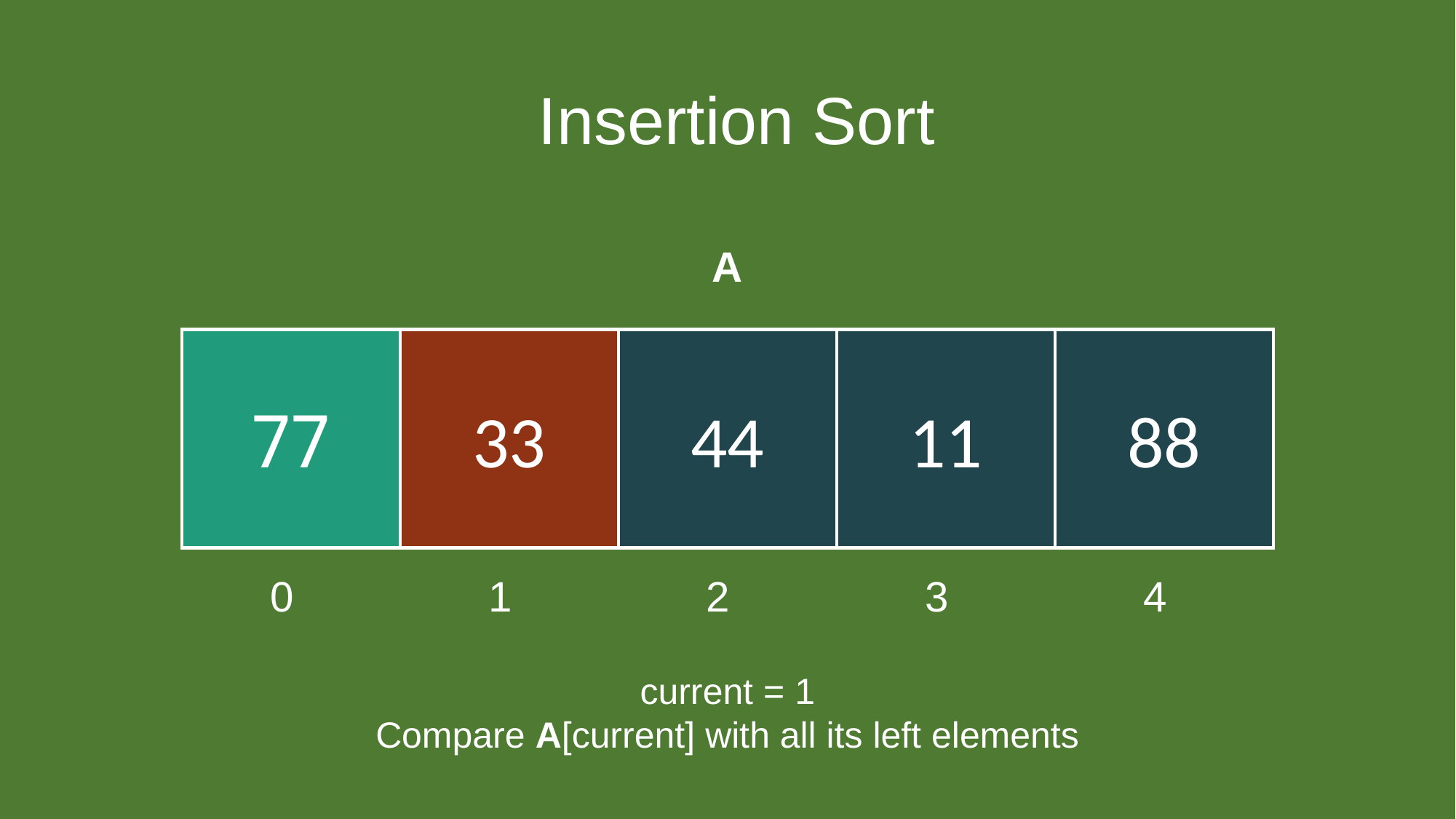

# Insertion Sort
A
77
33
44
11
88
0
1
2
3
4
current = 1
Compare A[current] with all its left elements